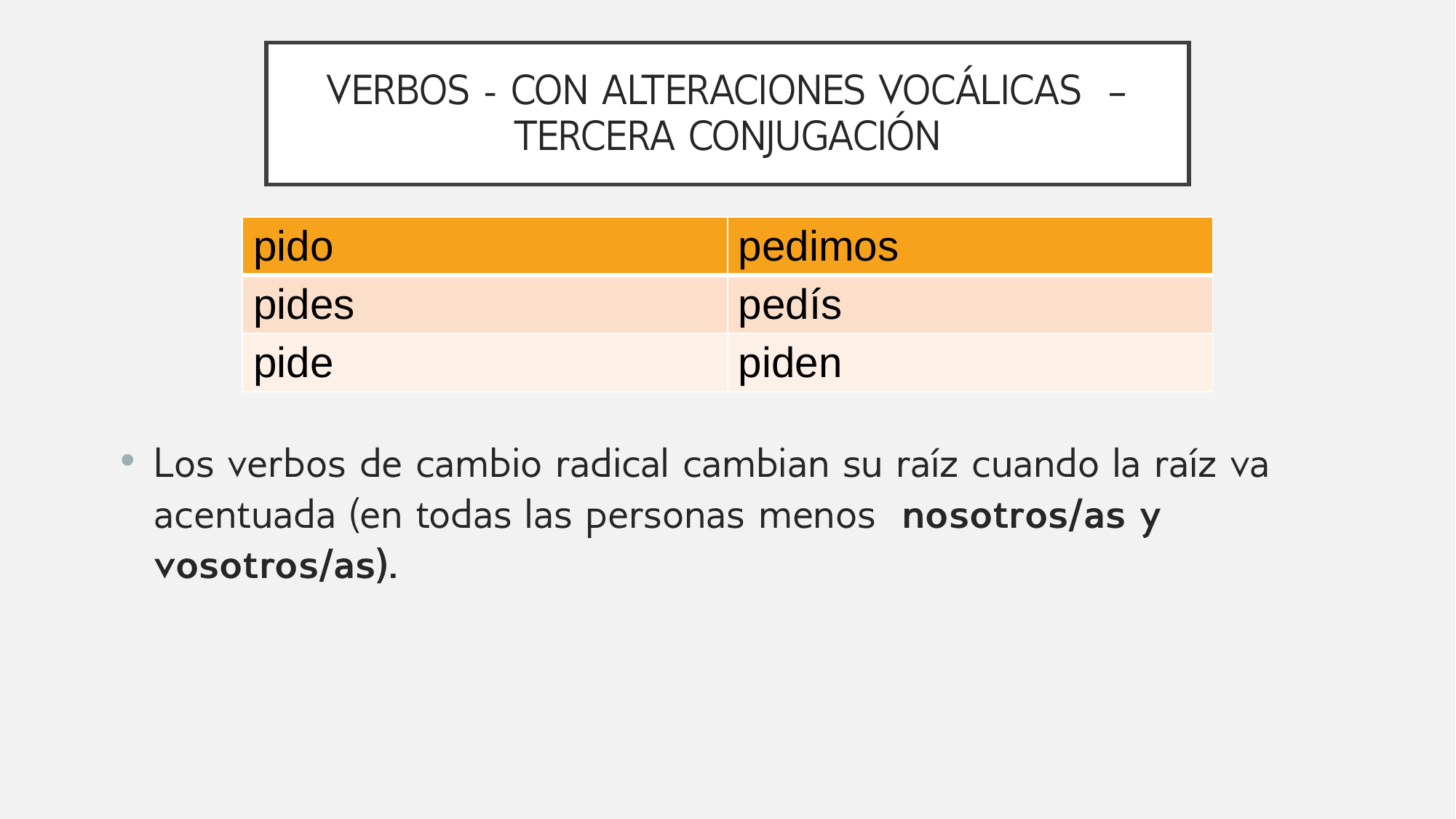

# VERBOS - CON ALTERACIONES VOCÁLICAS  – TERCERA CONJUGACIÓN
| pido | pedimos |
| --- | --- |
| pides | pedís |
| pide | piden |
Los verbos de cambio radical cambian su raíz cuando la raíz va acentuada (en todas las personas menos  nosotros/as y vosotros/as).